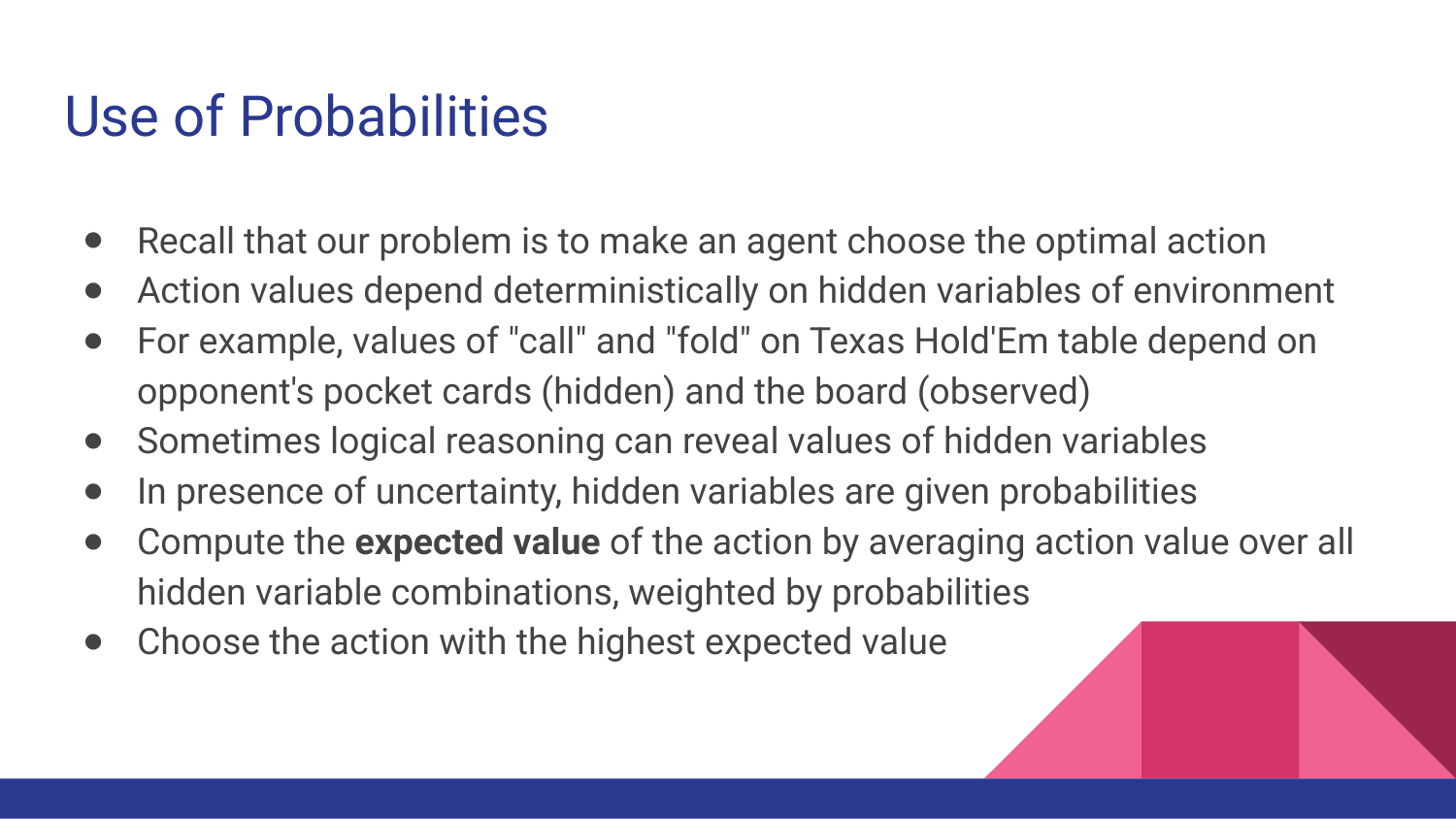

# Use of Probabilities
Recall that our problem is to make an agent choose the optimal action
Action values depend deterministically on hidden variables of environment
For example, values of "call" and "fold" on Texas Hold'Em table depend on opponent's pocket cards (hidden) and the board (observed)
Sometimes logical reasoning can reveal values of hidden variables
In presence of uncertainty, hidden variables are given probabilities
Compute the expected value of the action by averaging action value over all hidden variable combinations, weighted by probabilities
Choose the action with the highest expected value